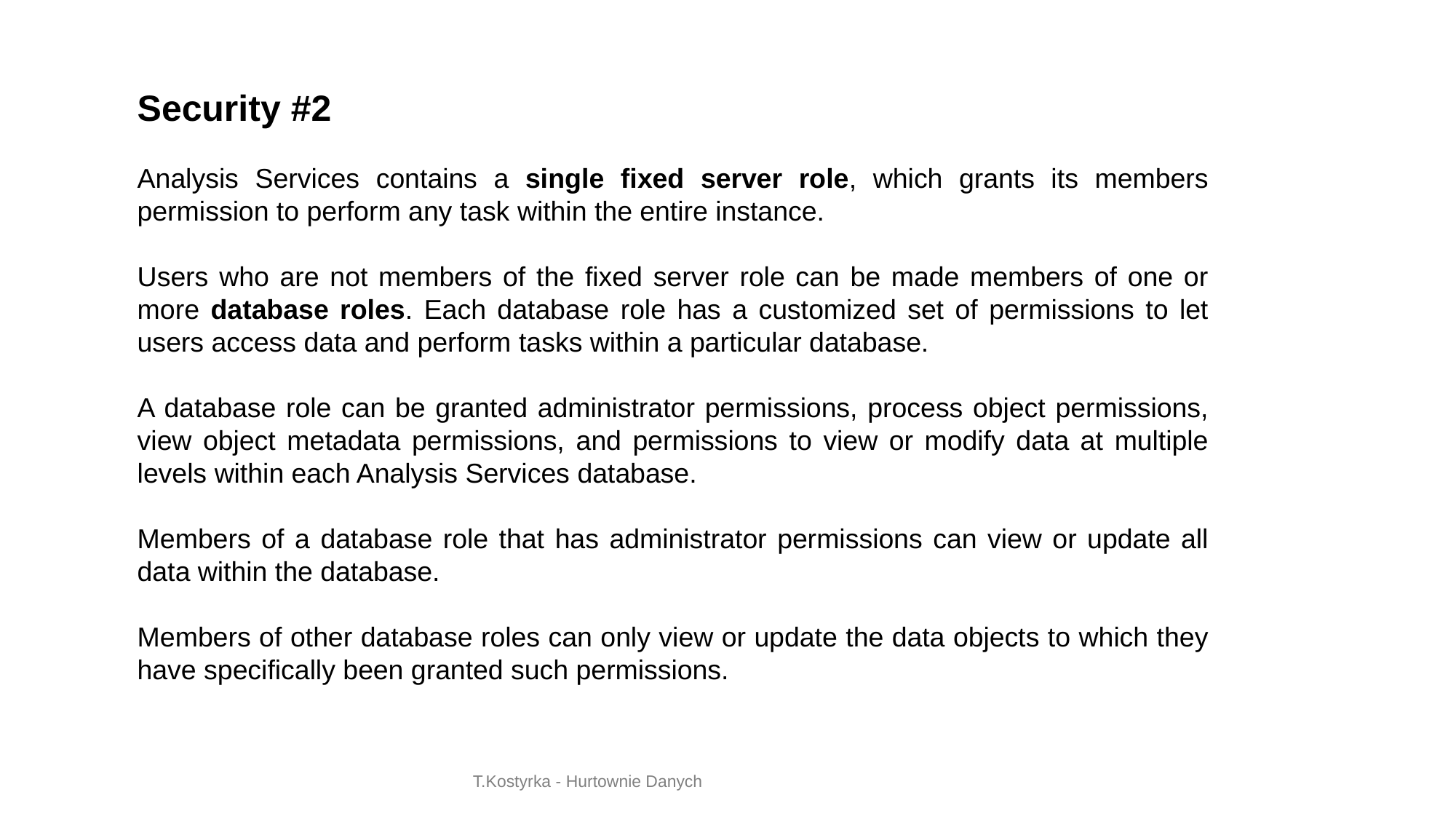

Security #2

Analysis Services contains a single fixed server role, which grants its members permission to perform any task within the entire instance.

Users who are not members of the fixed server role can be made members of one or more database roles. Each database role has a customized set of permissions to let users access data and perform tasks within a particular database.

A database role can be granted administrator permissions, process object permissions, view object metadata permissions, and permissions to view or modify data at multiple levels within each Analysis Services database.

Members of a database role that has administrator permissions can view or update all data within the database.

Members of other database roles can only view or update the data objects to which they have specifically been granted such permissions.
T.Kostyrka - Hurtownie Danych